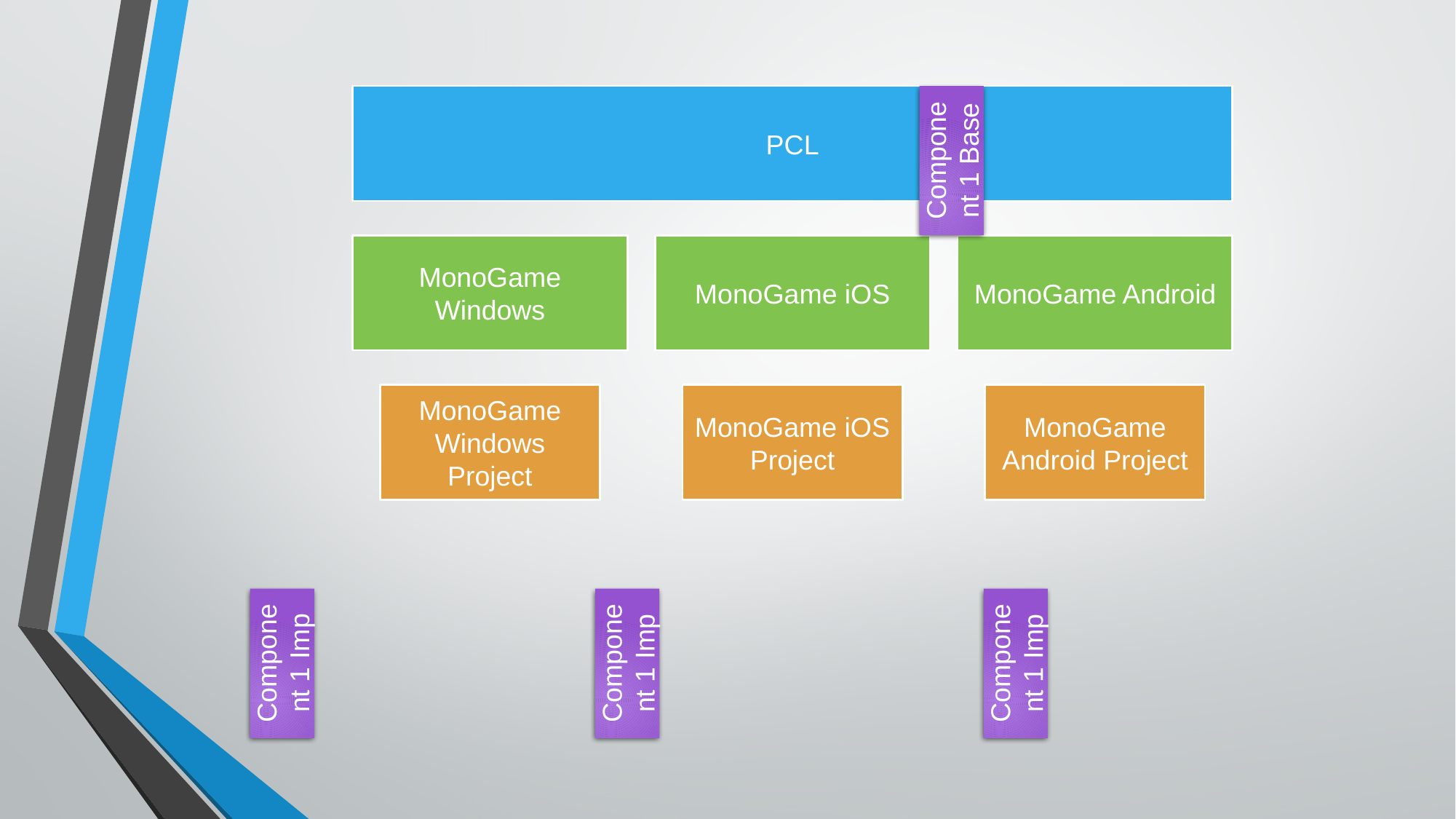

PCL
MonoGame iOS
MonoGame Android
MonoGame Windows Project
MonoGame iOS Project
MonoGame Android Project
MonoGame Windows
Component 1 Base
Component 1 Imp
Component 1 Imp
Component 1 Imp